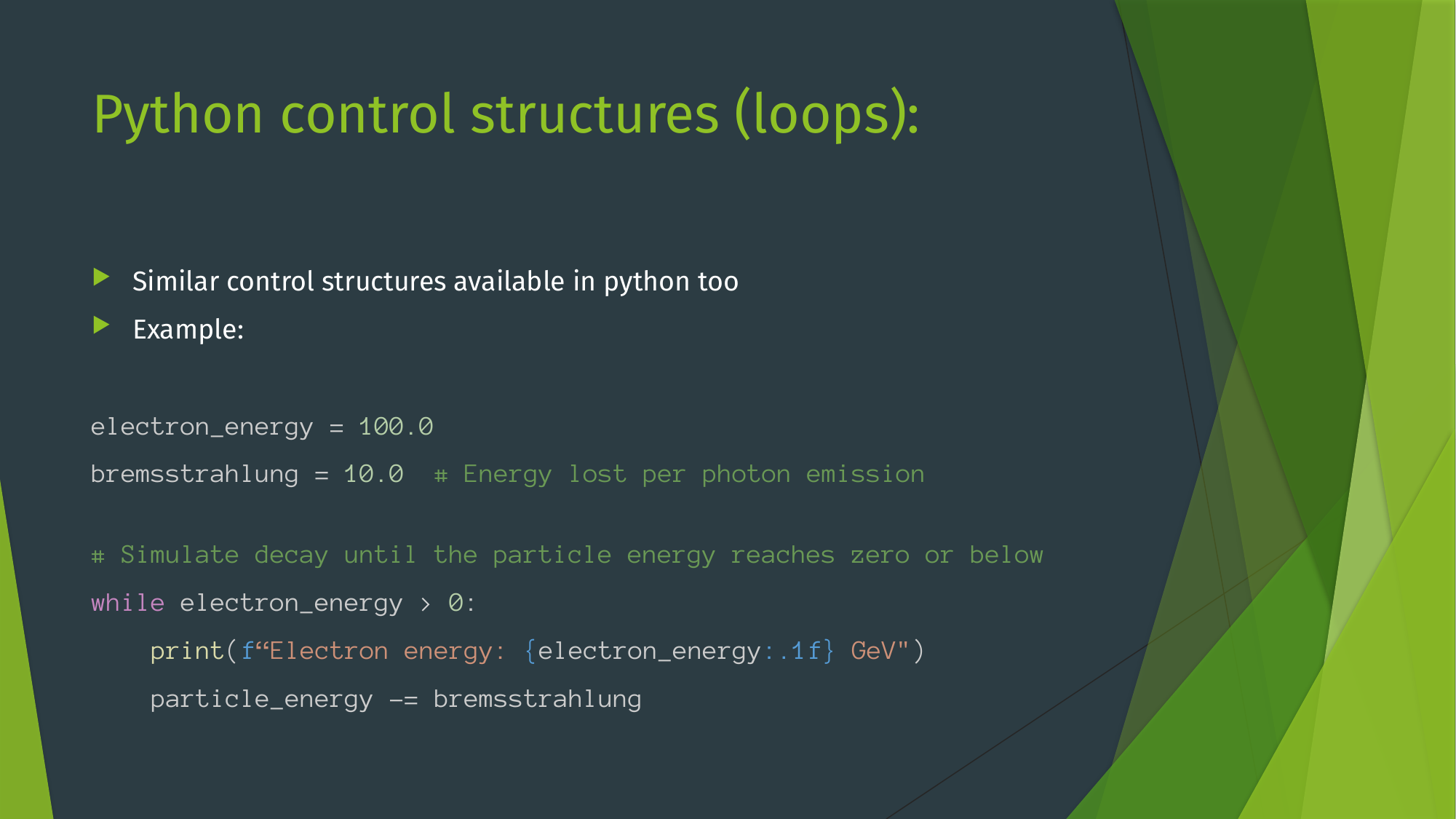

# Python control structures (loops):
Similar control structures available in python too
Example:

electron_energy = 100.0
bremsstrahlung = 10.0  # Energy lost per photon emission
# Simulate decay until the particle energy reaches zero or below
while electron_energy > 0:
    print(f“Electron energy: {electron_energy:.1f} GeV")
    particle_energy -= bremsstrahlung